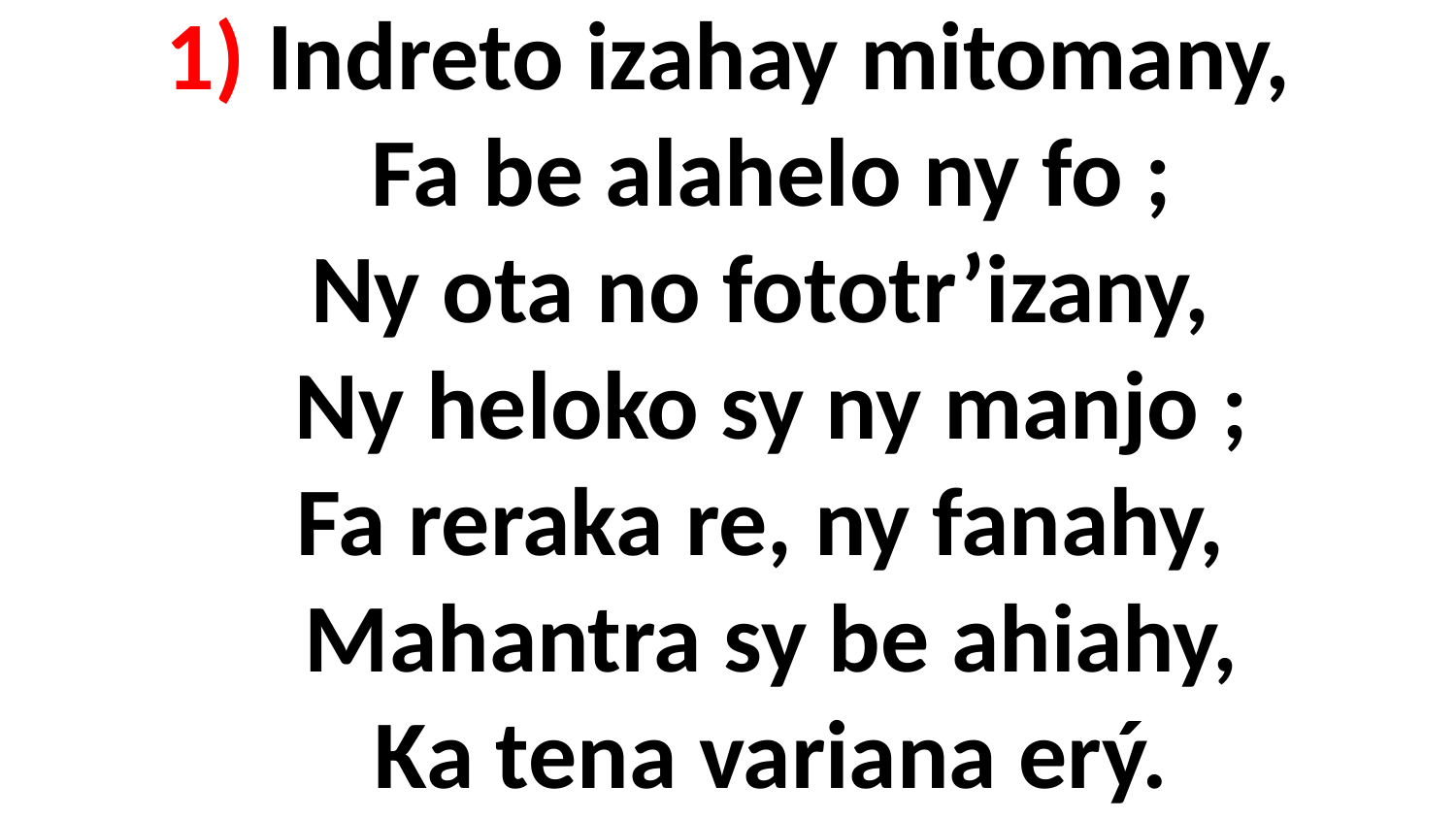

# 1) Indreto izahay mitomany, Fa be alahelo ny fo ; Ny ota no fototr’izany, Ny heloko sy ny manjo ; Fa reraka re, ny fanahy, Mahantra sy be ahiahy, Ka tena variana erý.